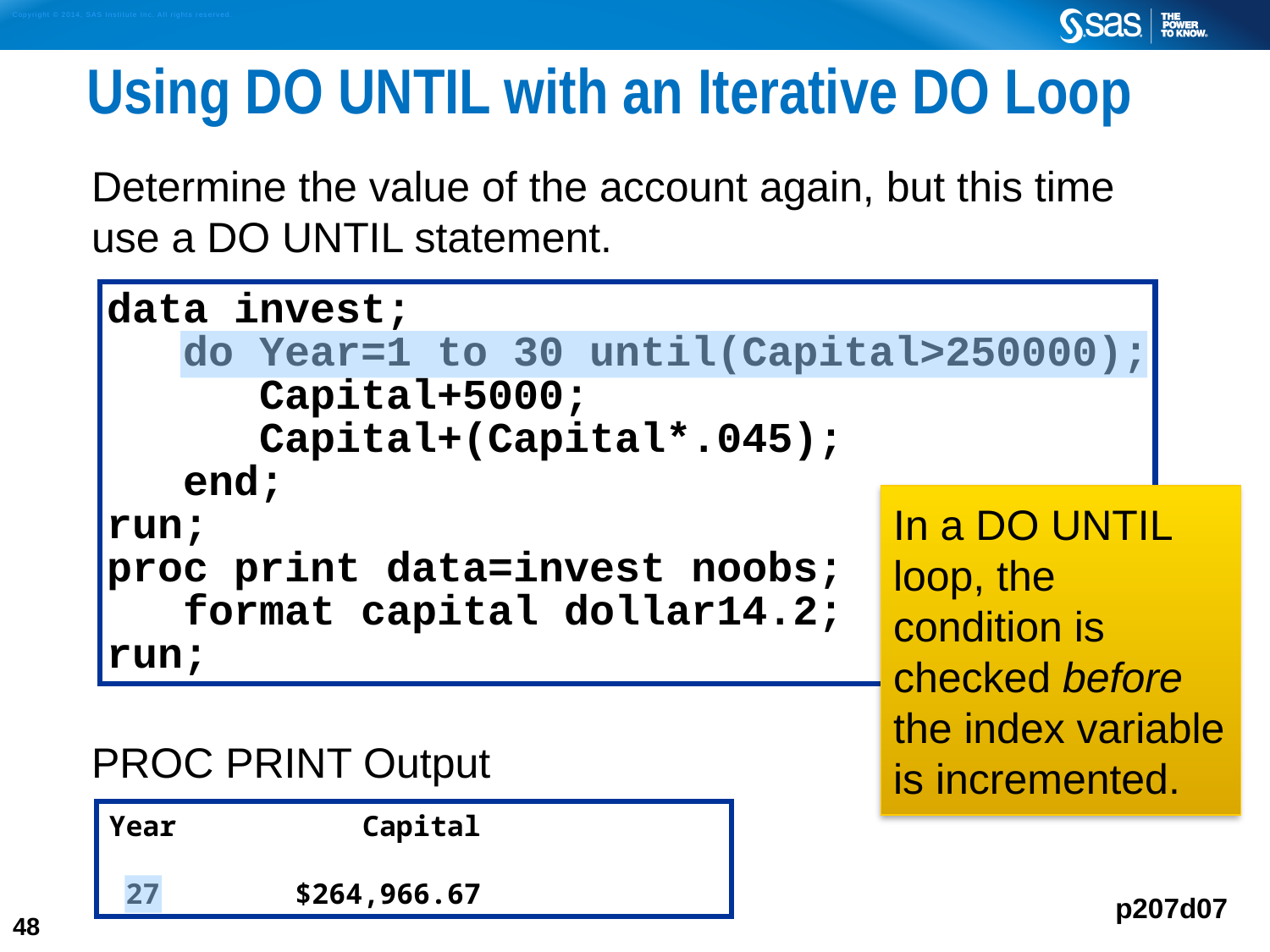

# Using DO UNTIL with an Iterative DO Loop
Determine the value of the account again, but this time
use a DO UNTIL statement.

PROC PRINT Output

data invest;
   do Year=1 to 30 until(Capital>250000);
      Capital+5000;
      Capital+(Capital*.045);
   end;
run;
proc print data=invest noobs;
   format capital dollar14.2;
run;

In a DO UNTIL loop, the condition is checked before the index variable is incremented.

Year           Capital

 27        $264,966.67

p207d07
48